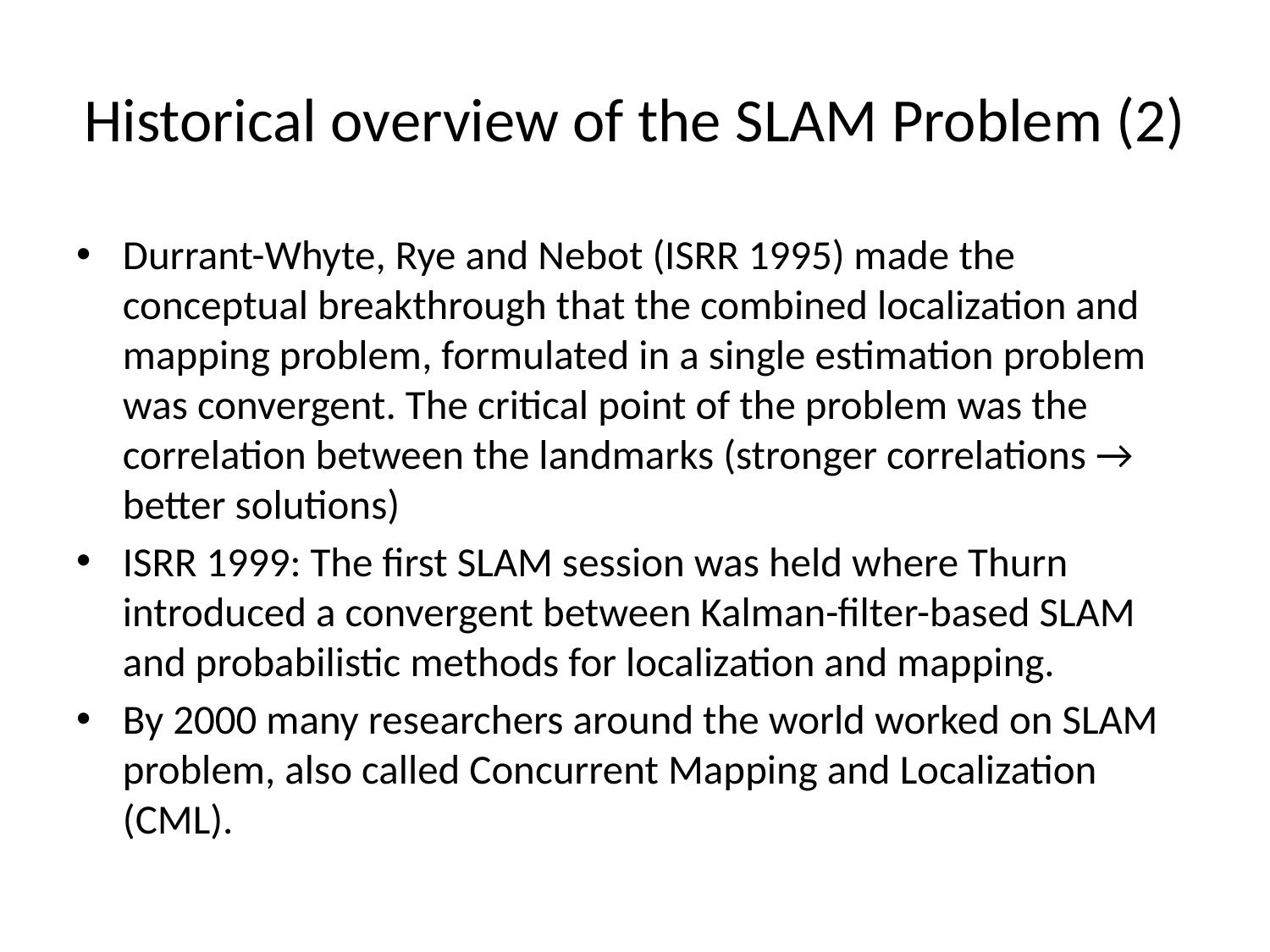

# Historical overview of the SLAM Problem (2)
Durrant-Whyte, Rye and Nebot (ISRR 1995) made the conceptual breakthrough that the combined localization and mapping problem, formulated in a single estimation problem was convergent. The critical point of the problem was the correlation between the landmarks (stronger correlations → better solutions)
ISRR 1999: The first SLAM session was held where Thurn introduced a convergent between Kalman-filter-based SLAM and probabilistic methods for localization and mapping.
By 2000 many researchers around the world worked on SLAM problem, also called Concurrent Mapping and Localization (CML).